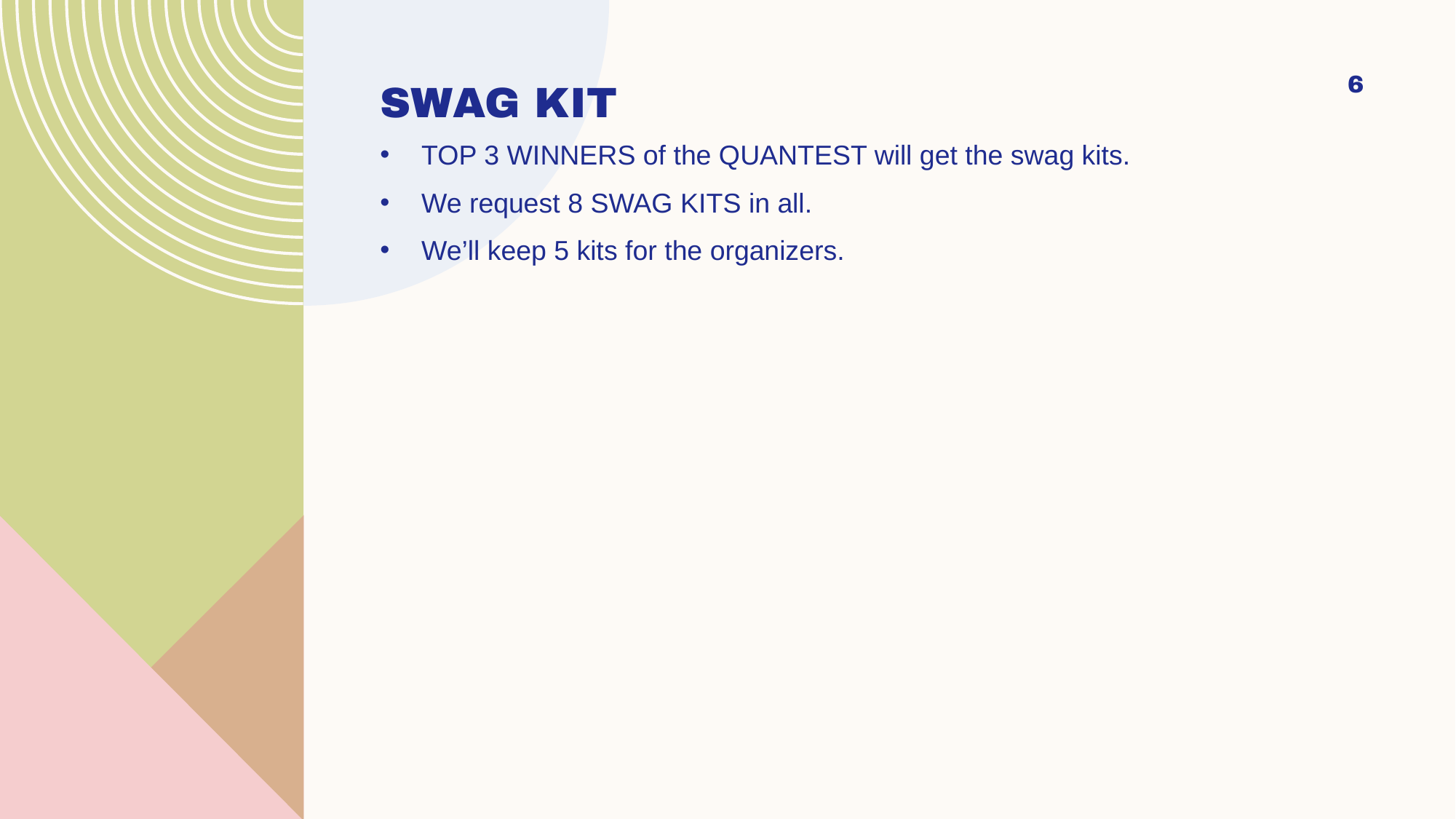

# Swag kit
6
TOP 3 WINNERS of the QUANTEST will get the swag kits.
We request 8 SWAG KITS in all.
We’ll keep 5 kits for the organizers.